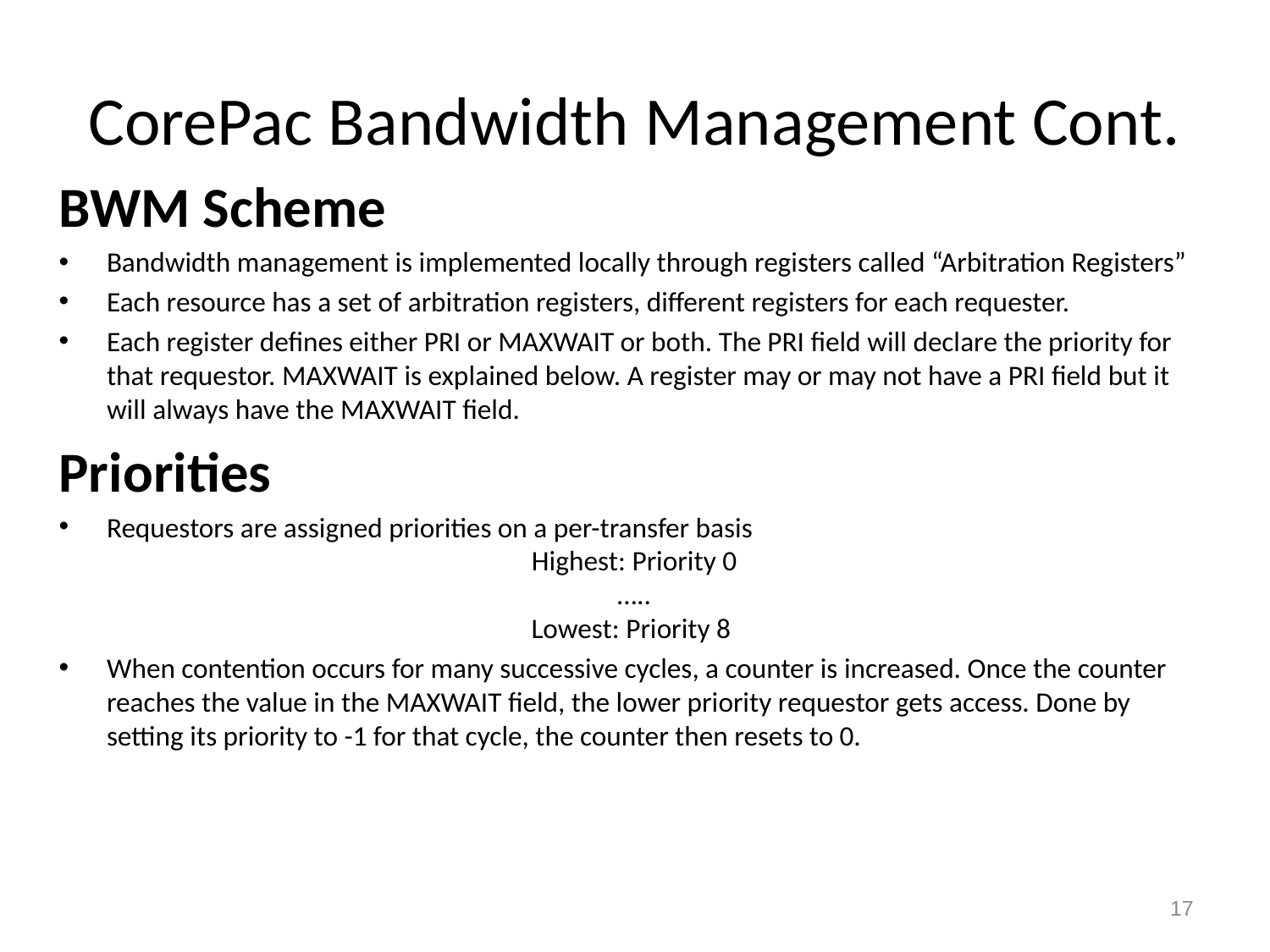

# CorePac Bandwidth Management Cont.
BWM Scheme
Bandwidth management is implemented locally through registers called “Arbitration Registers”
Each resource has a set of arbitration registers, different registers for each requester.
Each register defines either PRI or MAXWAIT or both. The PRI field will declare the priority for that requestor. MAXWAIT is explained below. A register may or may not have a PRI field but it will always have the MAXWAIT field.
Priorities
Requestors are assigned priorities on a per-transfer basis
Highest: Priority 0
…..
Lowest: Priority 8
When contention occurs for many successive cycles, a counter is increased. Once the counter reaches the value in the MAXWAIT field, the lower priority requestor gets access. Done by setting its priority to -1 for that cycle, the counter then resets to 0.

17